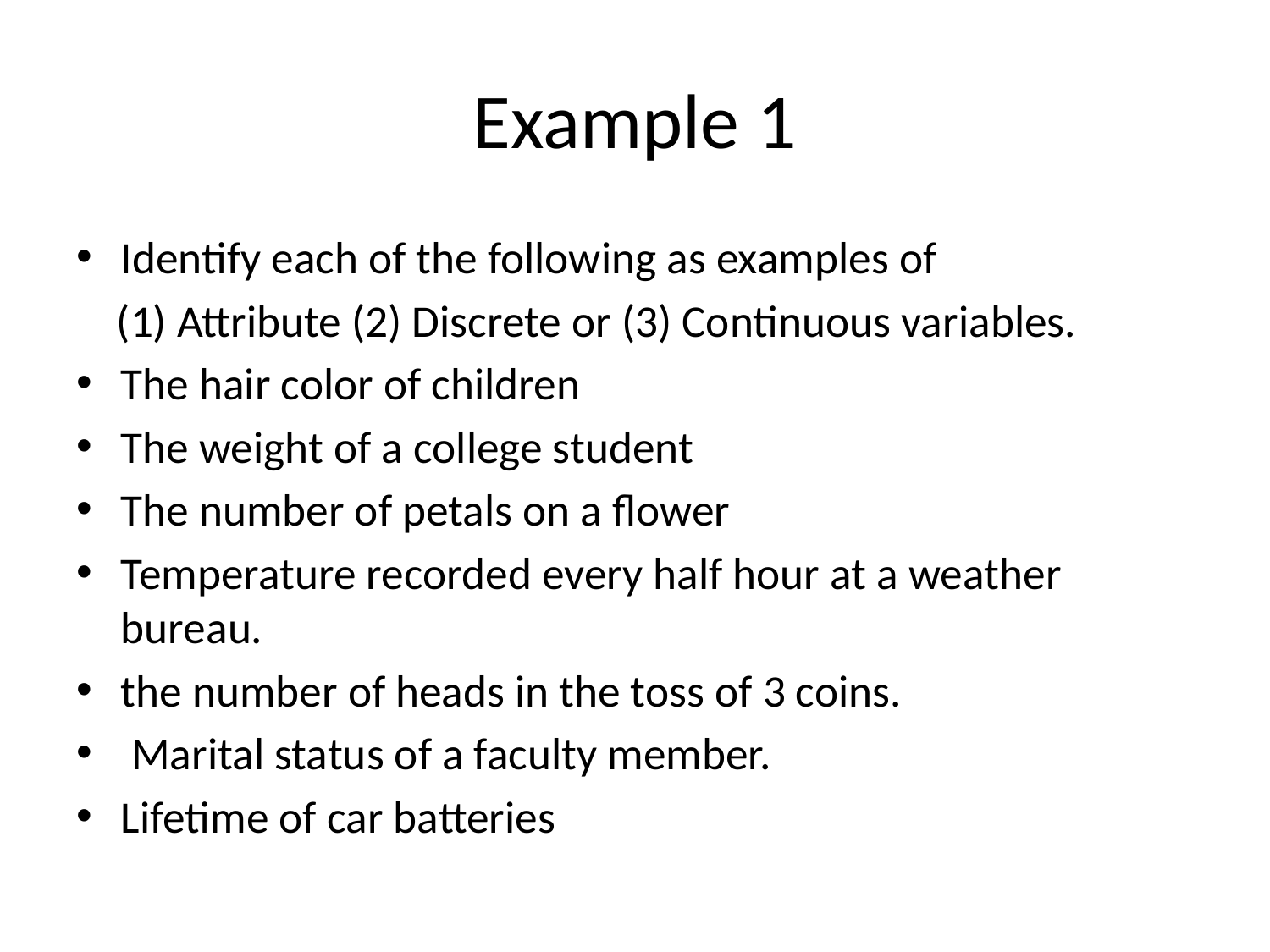

# Example 1
Identify each of the following as examples of
    (1) Attribute (2) Discrete or (3) Continuous variables.
The hair color of children
The weight of a college student
The number of petals on a flower
Temperature recorded every half hour at a weather bureau.
the number of heads in the toss of 3 coins.
 Marital status of a faculty member.
Lifetime of car batteries